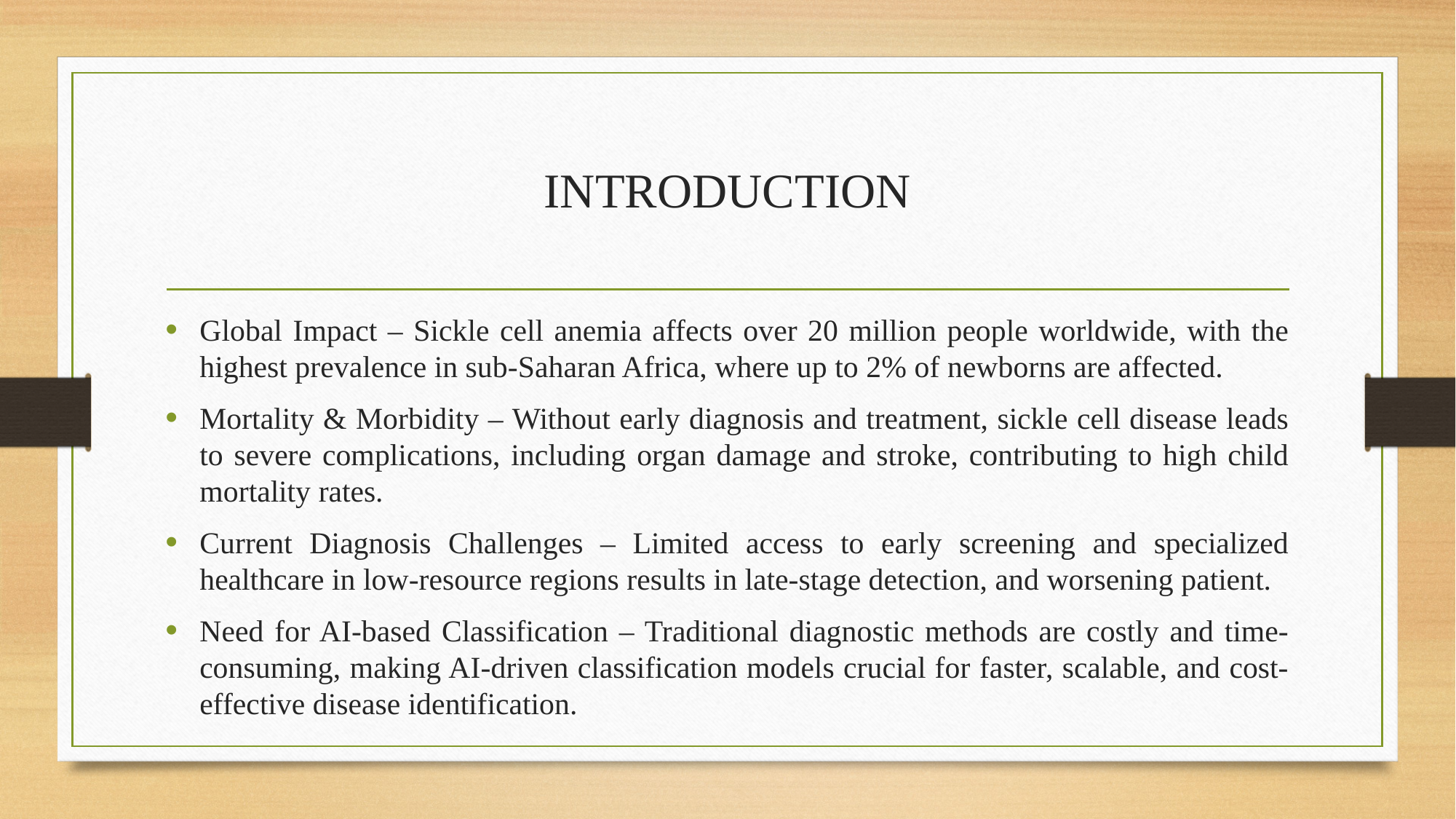

# INTRODUCTION
Global Impact – Sickle cell anemia affects over 20 million people worldwide, with the highest prevalence in sub-Saharan Africa, where up to 2% of newborns are affected.
Mortality & Morbidity – Without early diagnosis and treatment, sickle cell disease leads to severe complications, including organ damage and stroke, contributing to high child mortality rates.
Current Diagnosis Challenges – Limited access to early screening and specialized healthcare in low-resource regions results in late-stage detection, and worsening patient.
Need for AI-based Classification – Traditional diagnostic methods are costly and time-consuming, making AI-driven classification models crucial for faster, scalable, and cost-effective disease identification.